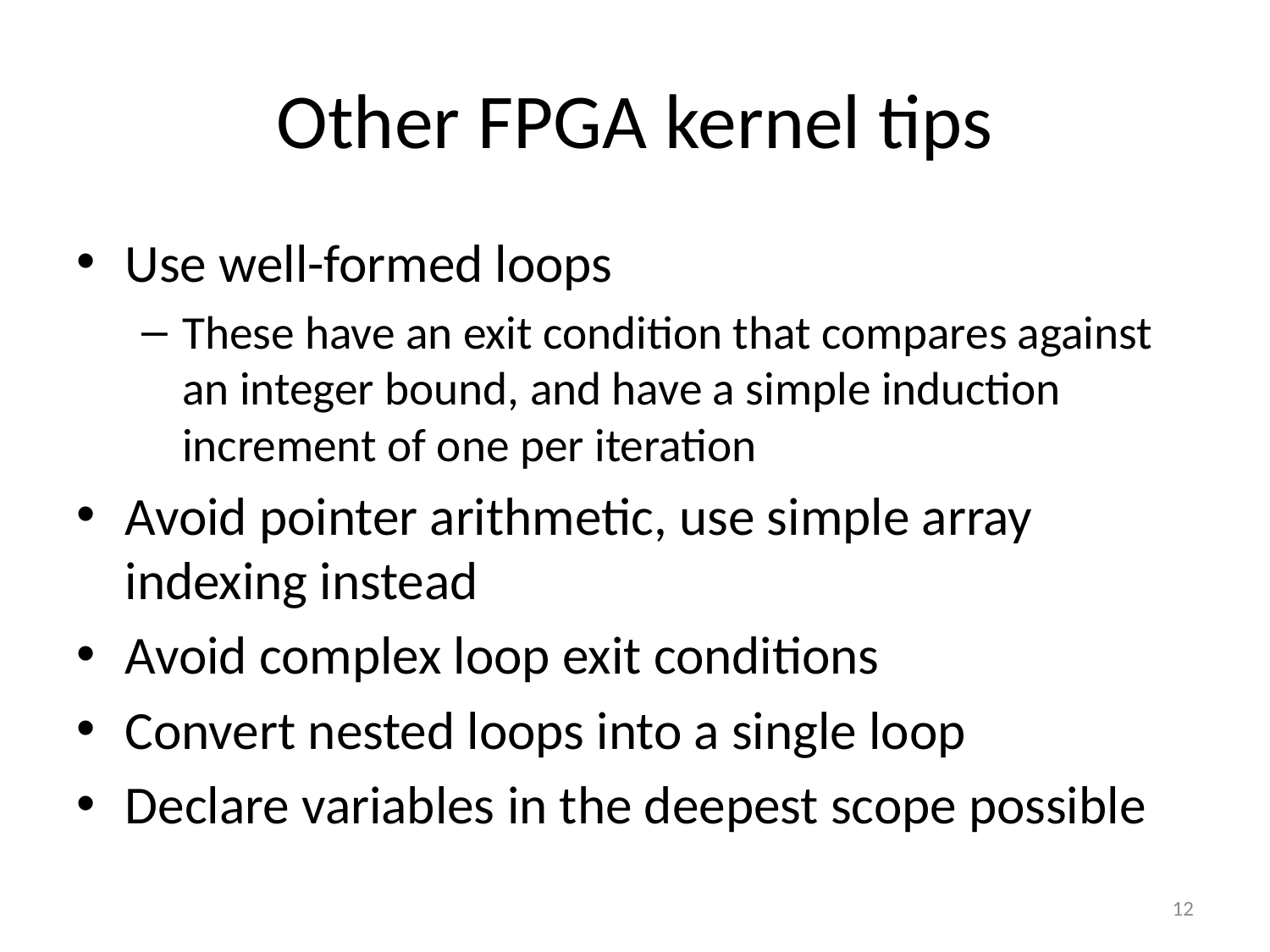

# Other FPGA kernel tips
Use well-formed loops
These have an exit condition that compares against an integer bound, and have a simple induction increment of one per iteration
Avoid pointer arithmetic, use simple array indexing instead
Avoid complex loop exit conditions
Convert nested loops into a single loop
Declare variables in the deepest scope possible

12